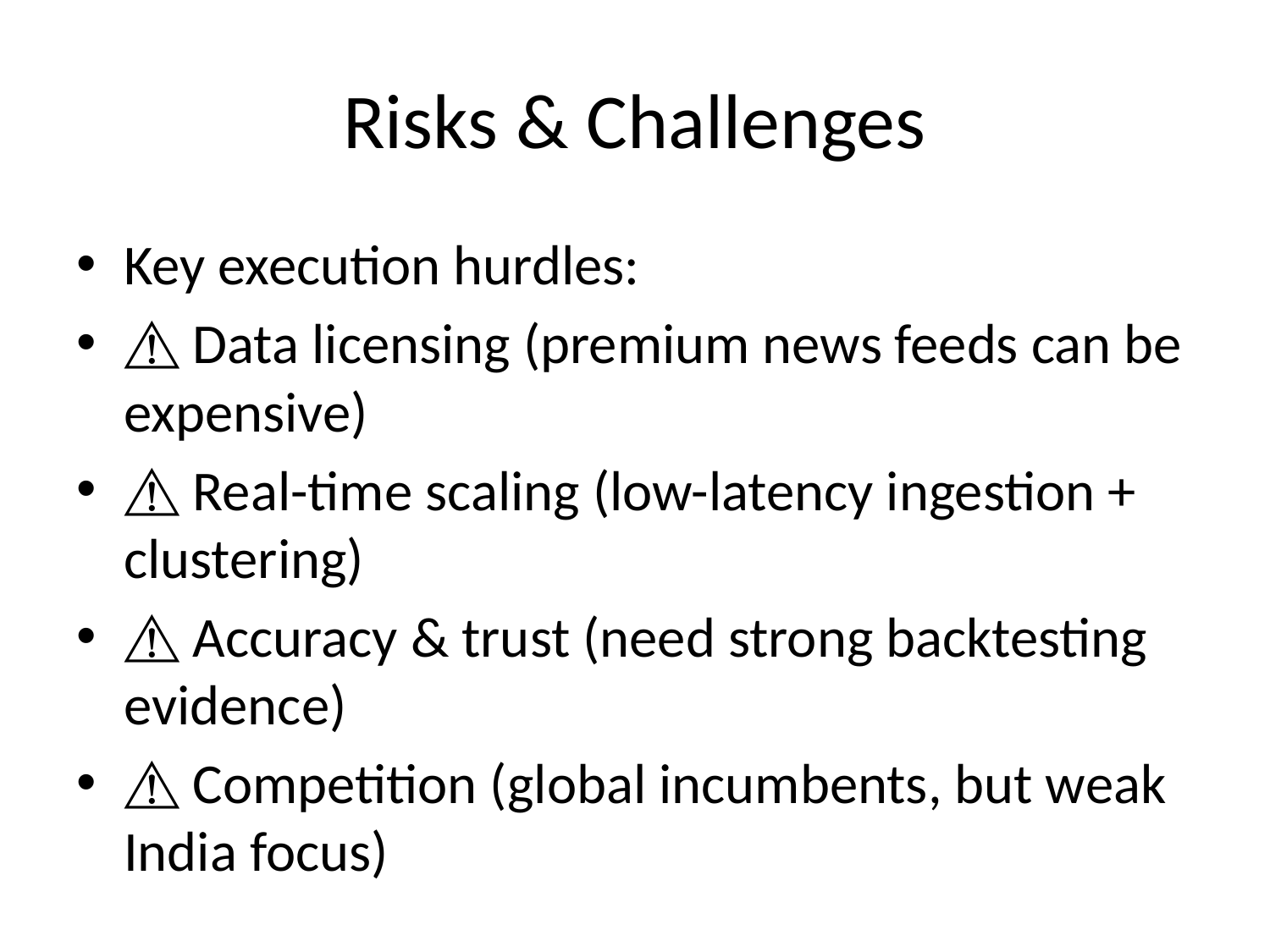

# Risks & Challenges
Key execution hurdles:
⚠️ Data licensing (premium news feeds can be expensive)
⚠️ Real-time scaling (low-latency ingestion + clustering)
⚠️ Accuracy & trust (need strong backtesting evidence)
⚠️ Competition (global incumbents, but weak India focus)